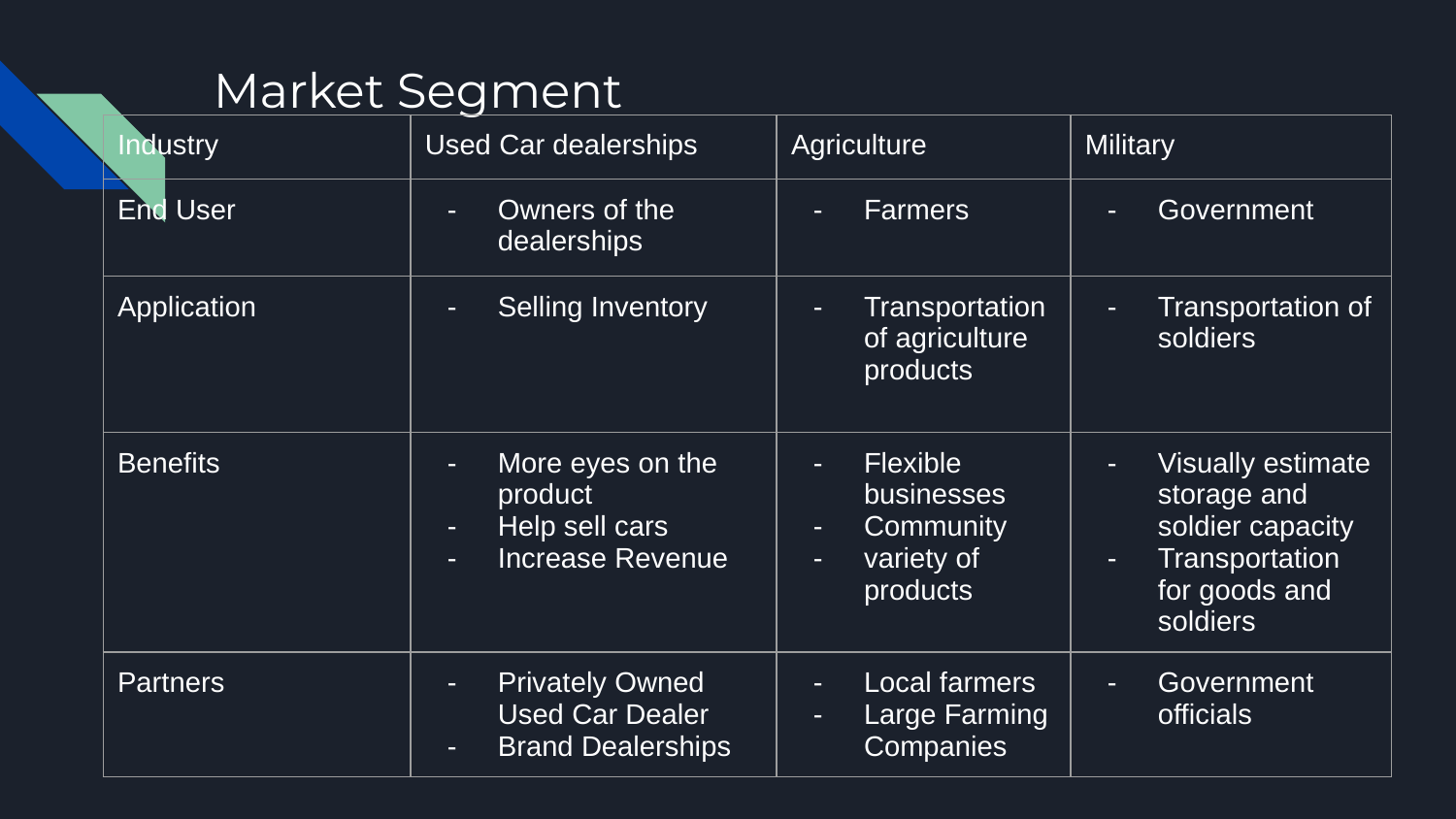

# Market Segment
| Industry | Used Car dealerships | Agriculture | Military |
| --- | --- | --- | --- |
| End User | Owners of the dealerships | Farmers | Government |
| Application | Selling Inventory | Transportation of agriculture products | Transportation of soldiers |
| Benefits | More eyes on the product Help sell cars Increase Revenue | Flexible businesses Community variety of products | Visually estimate storage and soldier capacity Transportation for goods and soldiers |
| Partners | Privately Owned Used Car Dealer Brand Dealerships | Local farmers Large Farming Companies | Government officials |